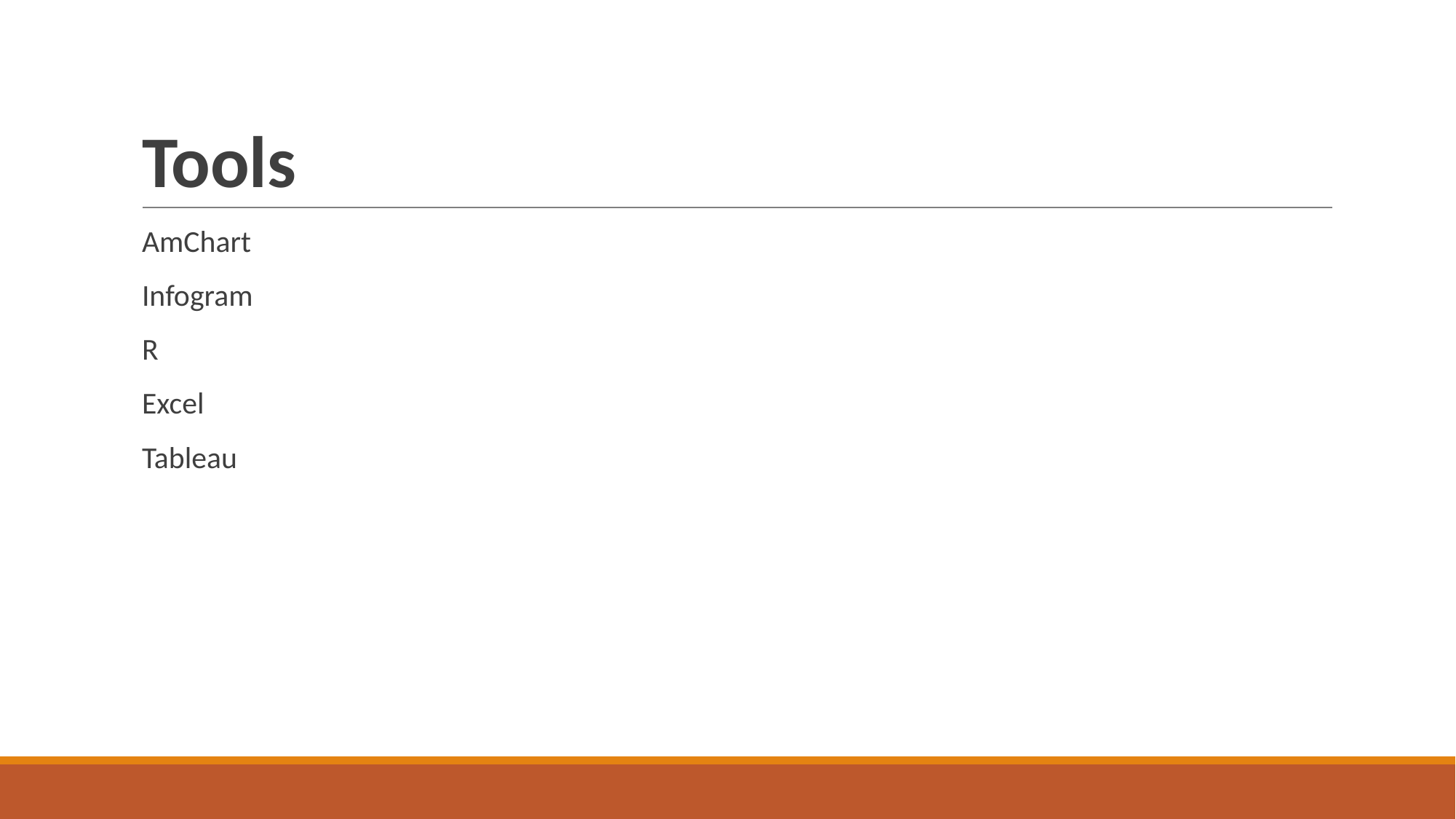

# Tools
AmChart
Infogram
R
Excel
Tableau

6